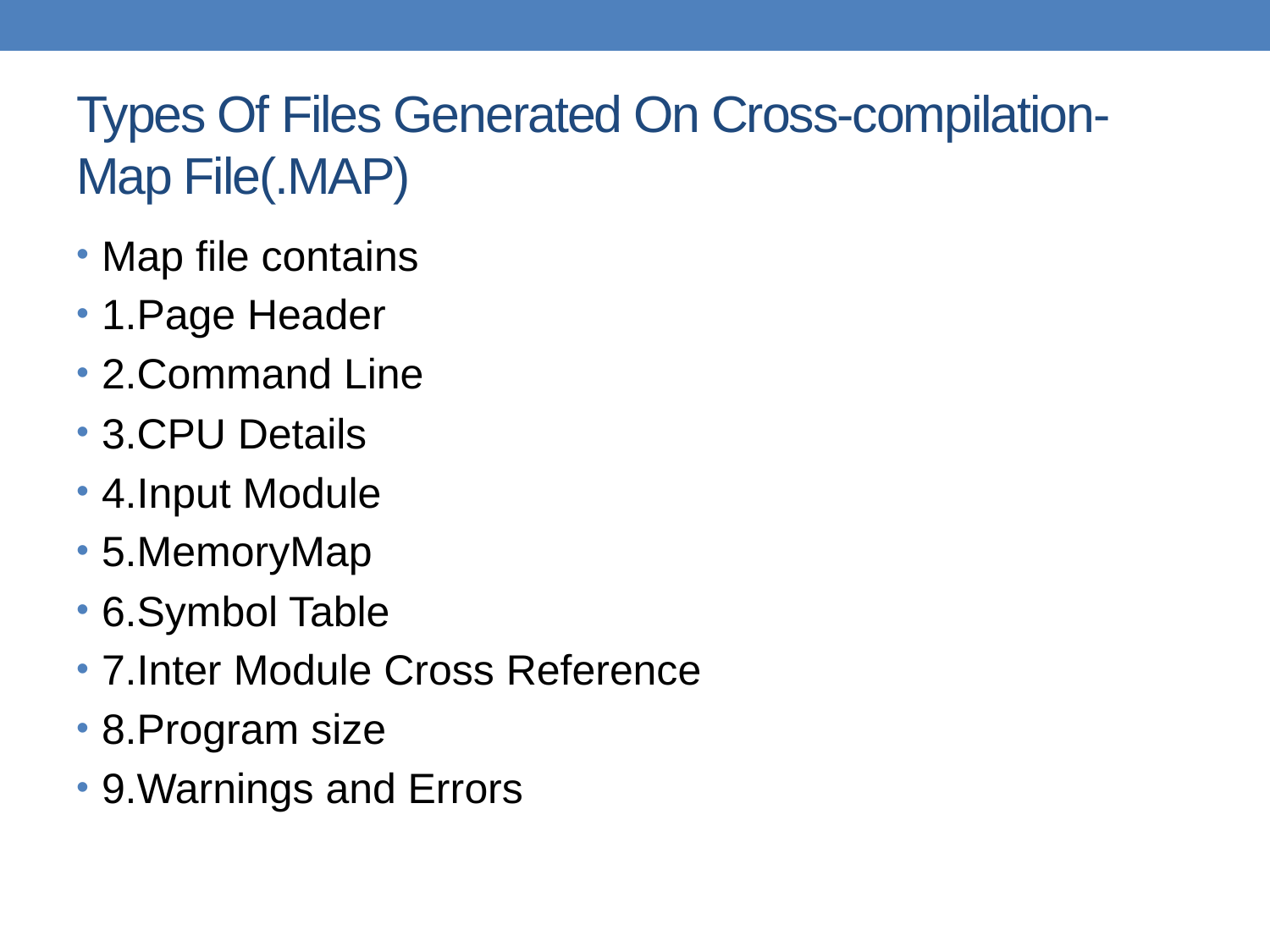

# Types Of Files Generated On Cross-compilation-Map File(.MAP)
Map file contains
1.Page Header
2.Command Line
3.CPU Details
4.Input Module
5.MemoryMap
6.Symbol Table
7.Inter Module Cross Reference
8.Program size
9.Warnings and Errors